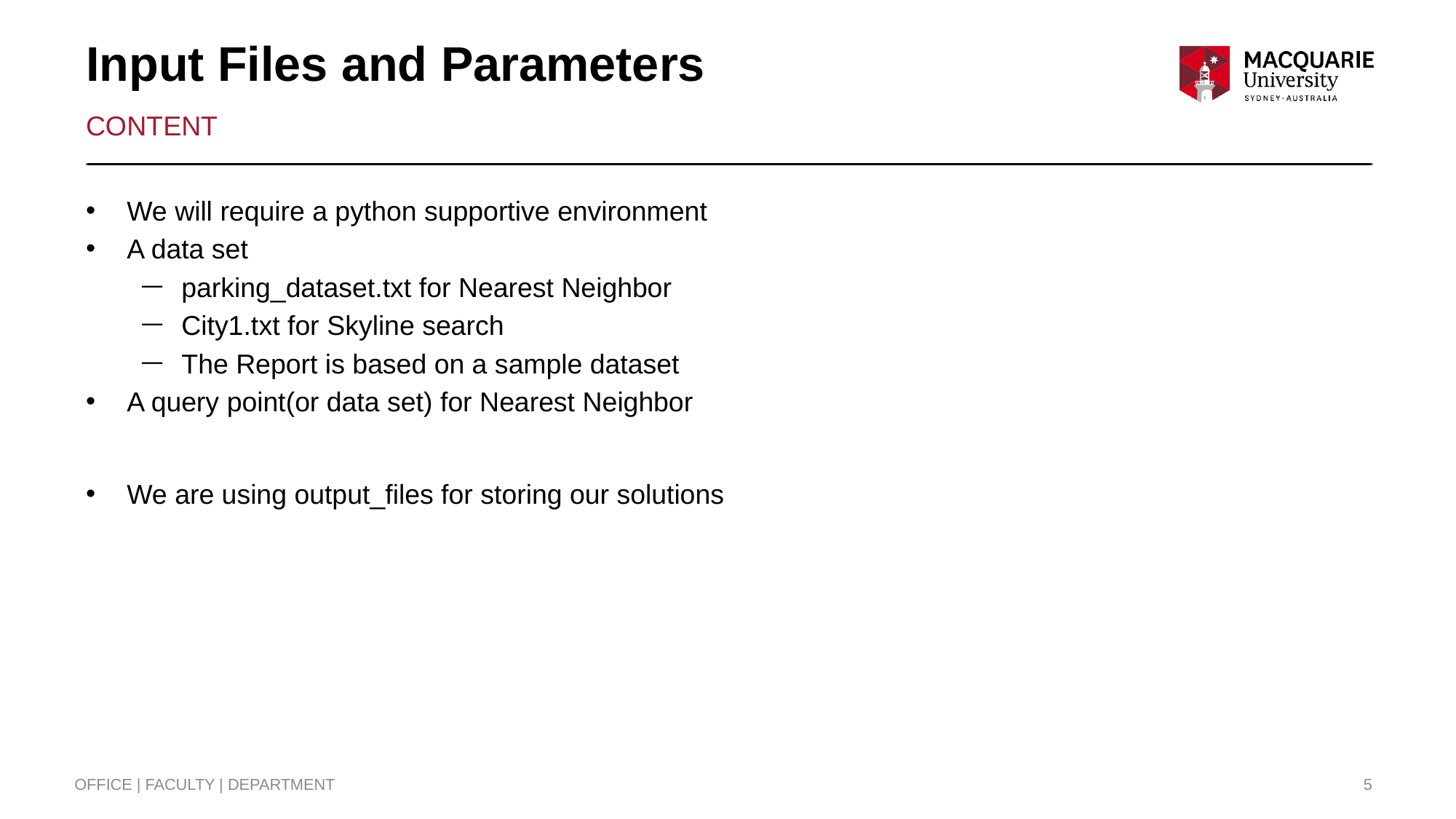

# Input Files and Parameters
Content
We will require a python supportive environment
A data set
parking_dataset.txt for Nearest Neighbor
City1.txt for Skyline search
The Report is based on a sample dataset
A query point(or data set) for Nearest Neighbor

We are using output_files for storing our solutions
OFFICE | FACULTY | DEPARTMENT
5